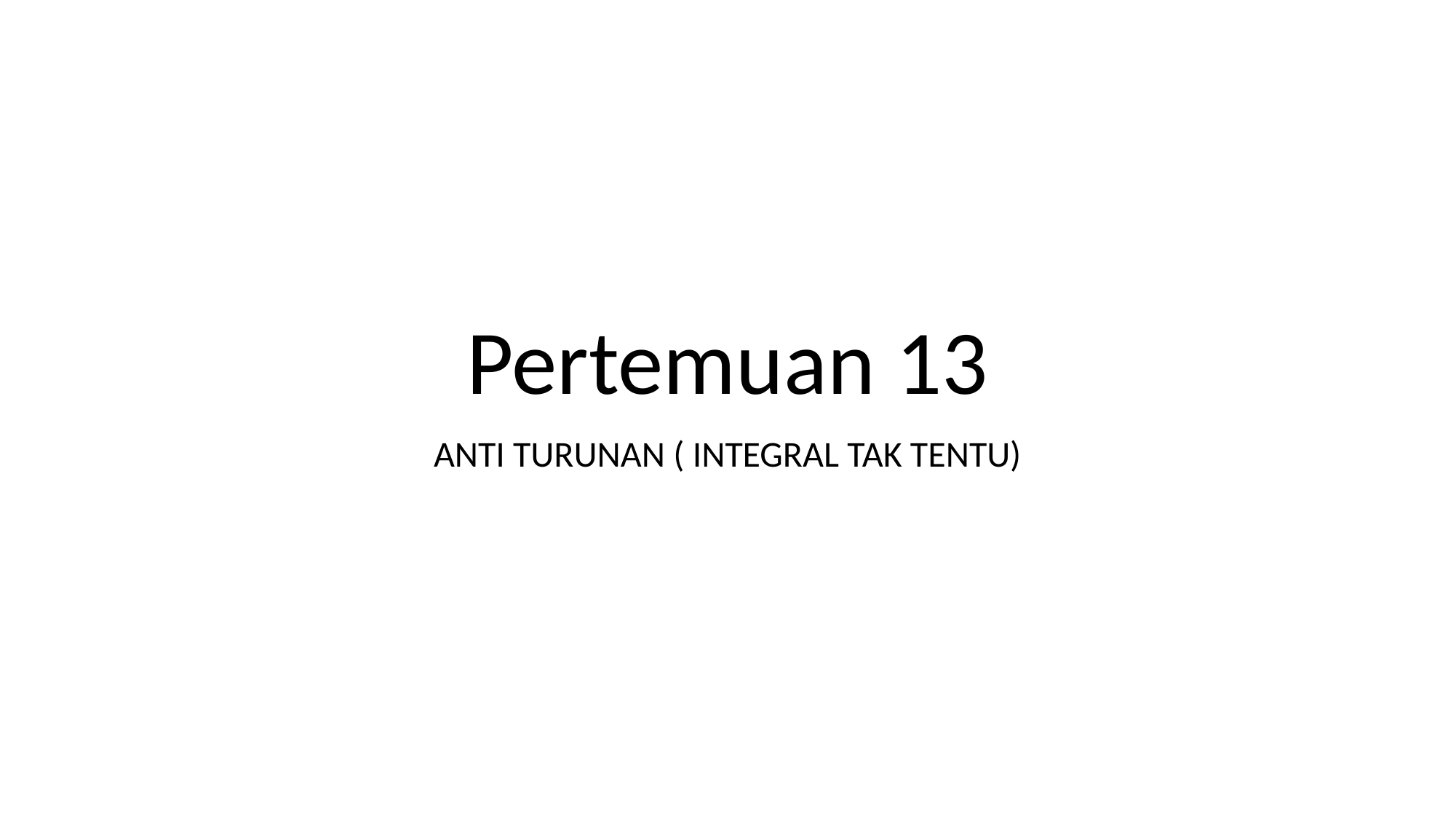

# Pertemuan 13
ANTI TURUNAN ( INTEGRAL TAK TENTU)